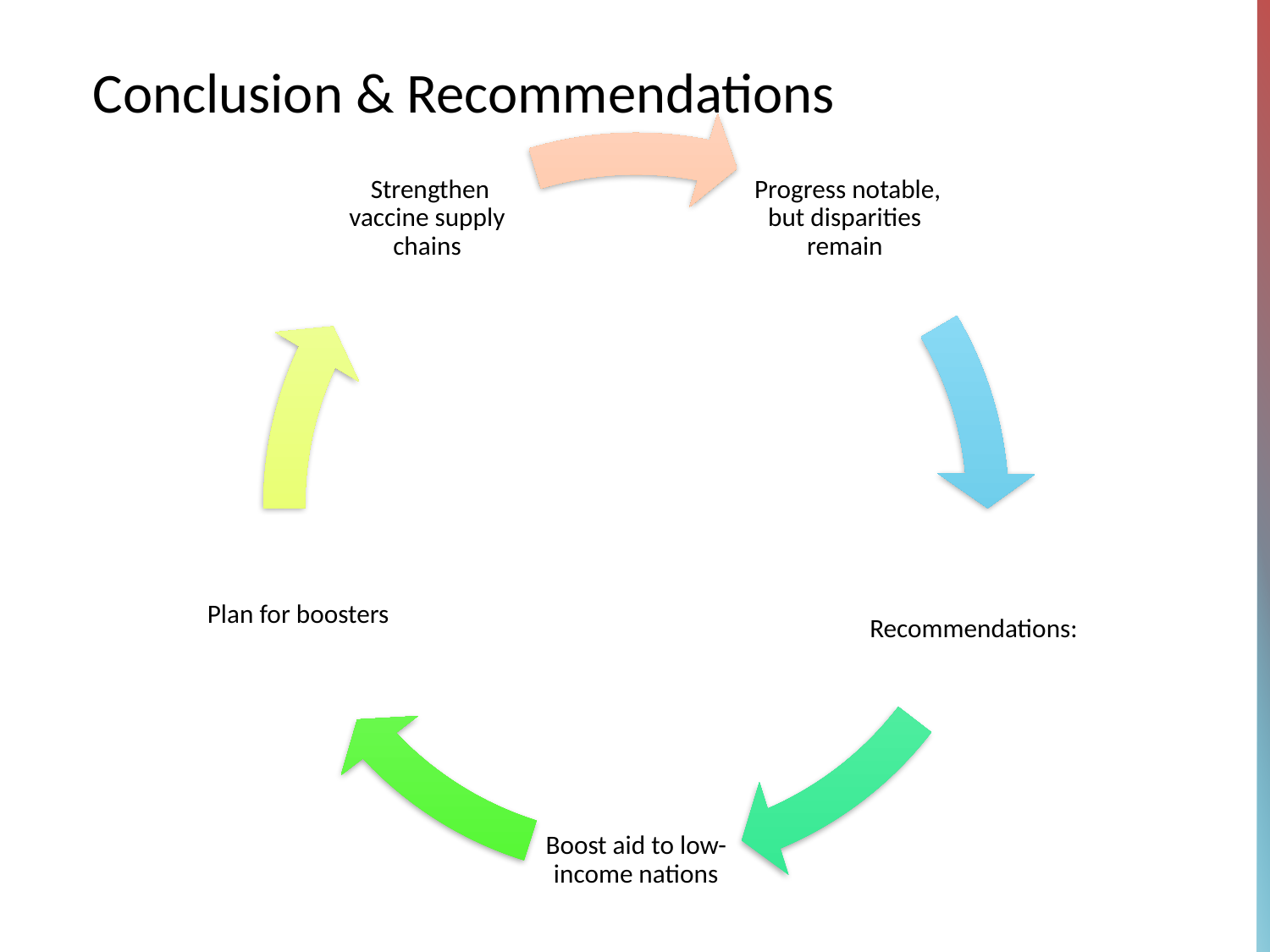

# Conclusion & Recommendations
 Progress notable, but disparities remain
 Recommendations:
Boost aid to low-income nations
Plan for boosters
 Strengthen vaccine supply chains